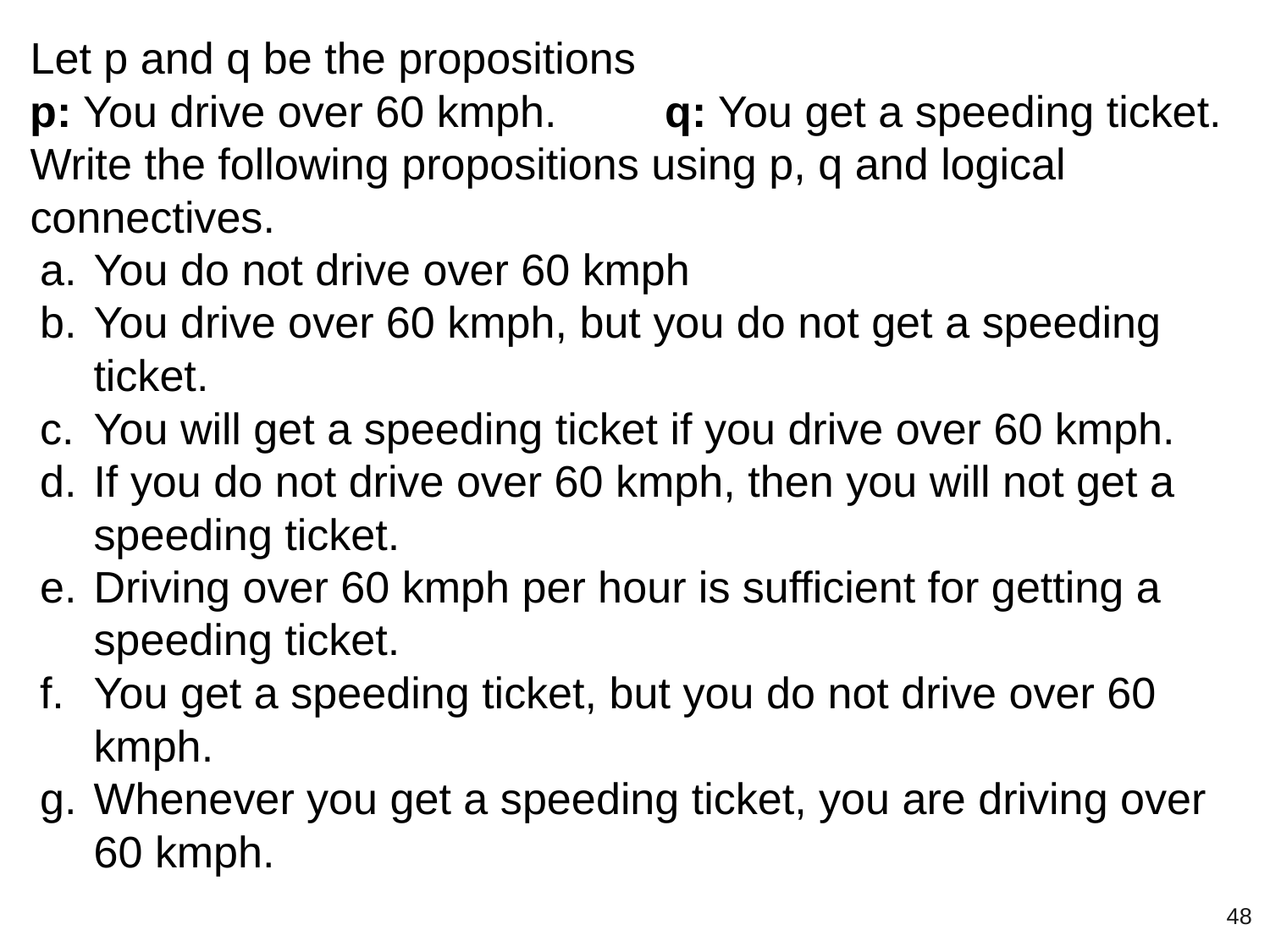

Let p and q be the propositions
p: You drive over 60 kmph.	q: You get a speeding ticket.
Write the following propositions using p, q and logical connectives.
You do not drive over 60 kmph
You drive over 60 kmph, but you do not get a speeding ticket.
You will get a speeding ticket if you drive over 60 kmph.
If you do not drive over 60 kmph, then you will not get a speeding ticket.
Driving over 60 kmph per hour is sufficient for getting a speeding ticket.
You get a speeding ticket, but you do not drive over 60 kmph.
Whenever you get a speeding ticket, you are driving over 60 kmph.
48